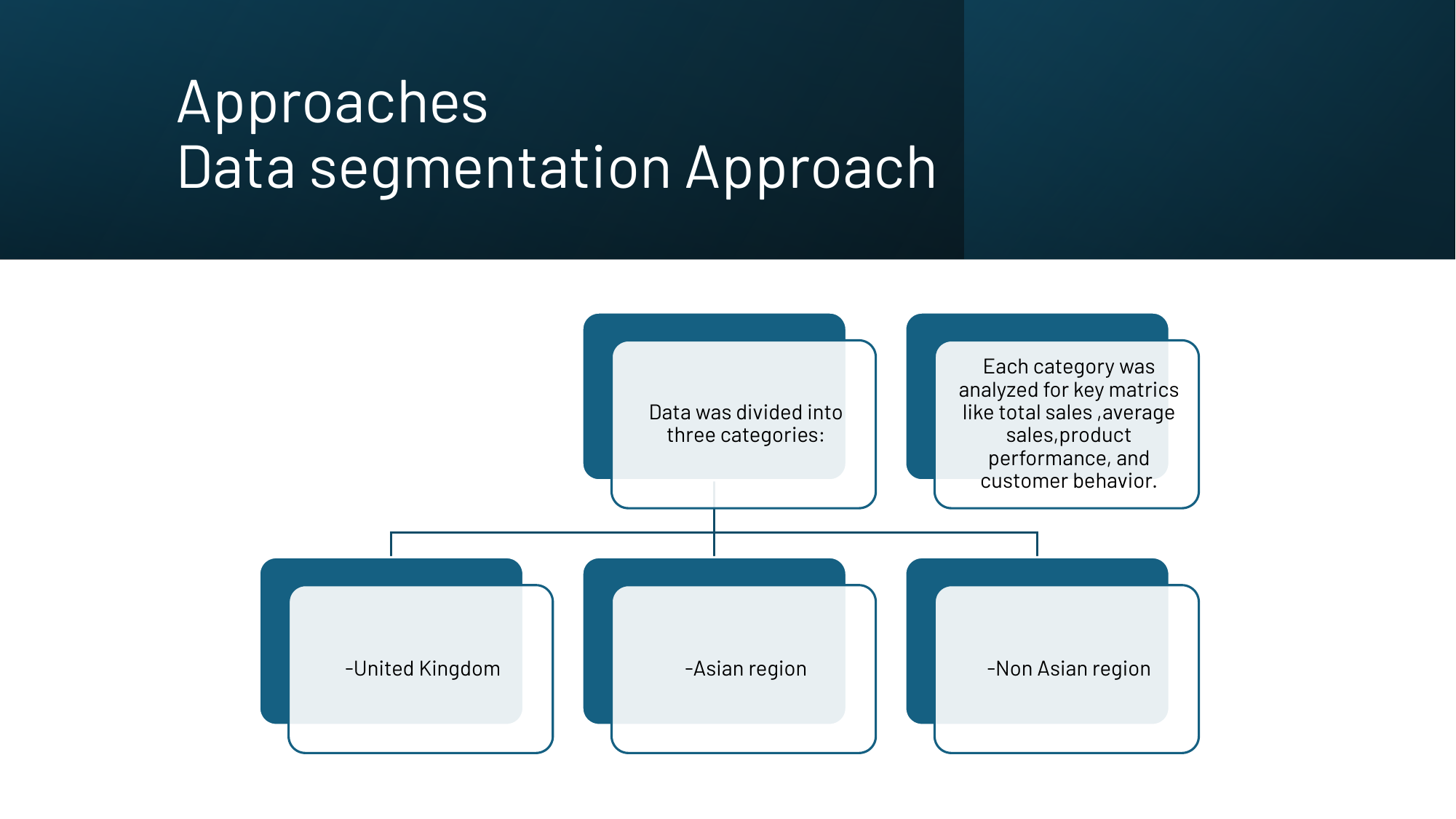

# Approaches Data segmentation Approach
Data was divided into three categories:
-United Kingdom
-Asian region
-Non Asian region
Each category was analyzed for key matrics like total sales ,average sales,product performance, and customer behavior.